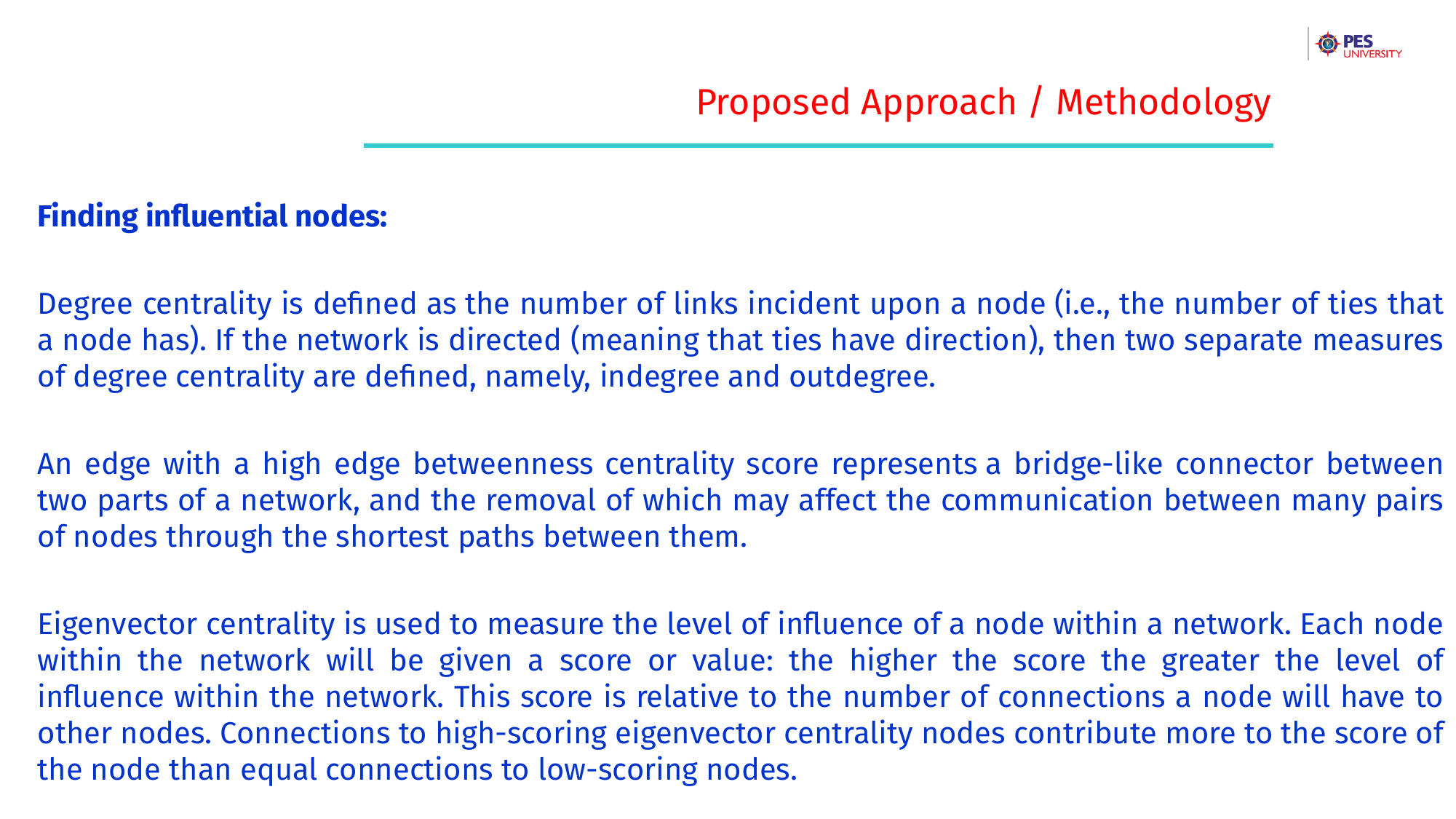

Proposed Approach / Methodology

Finding influential nodes:

Degree centrality is defined as the number of links incident upon a node (i.e., the number of ties that a node has). If the network is directed (meaning that ties have direction), then two separate measures of degree centrality are defined, namely, indegree and outdegree.

An edge with a high edge betweenness centrality score represents a bridge-like connector between two parts of a network, and the removal of which may affect the communication between many pairs of nodes through the shortest paths between them.

Eigenvector centrality is used to measure the level of influence of a node within a network. Each node within the network will be given a score or value: the higher the score the greater the level of influence within the network. This score is relative to the number of connections a node will have to other nodes. Connections to high-scoring eigenvector centrality nodes contribute more to the score of the node than equal connections to low-scoring nodes.